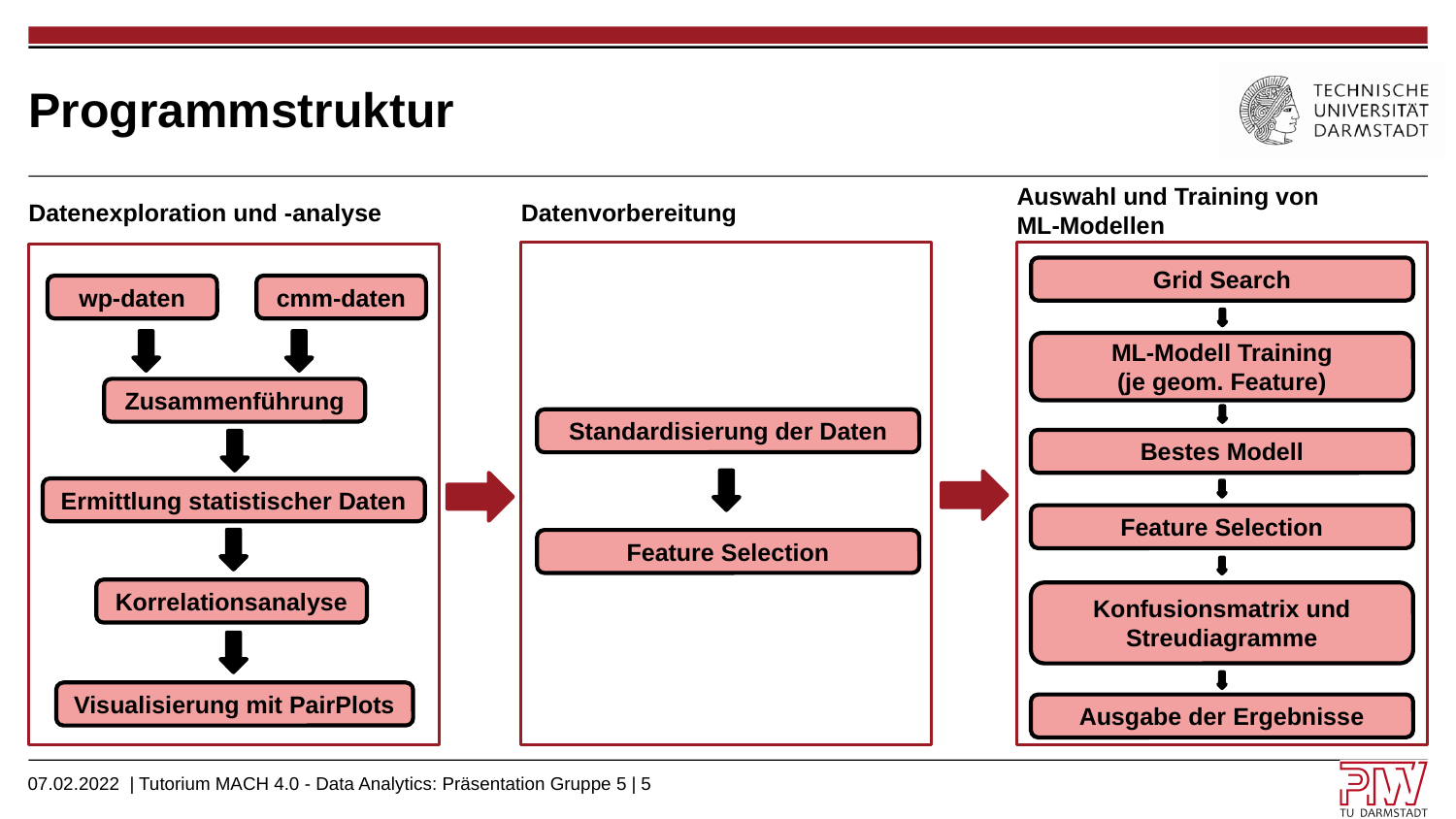

# Programmstruktur
Auswahl und Training von
ML-Modellen
Datenexploration und -analyse
Datenvorbereitung

Grid Search
wp-daten
cmm-daten

ML-Modell Training
(je geom. Feature)
Zusammenführung

Standardisierung der Daten
Bestes Modell

Ermittlung statistischer Daten

Feature Selection

Feature Selection

Korrelationsanalyse
Konfusionsmatrix und Streudiagramme

Visualisierung mit PairPlots
Ausgabe der Ergebnisse